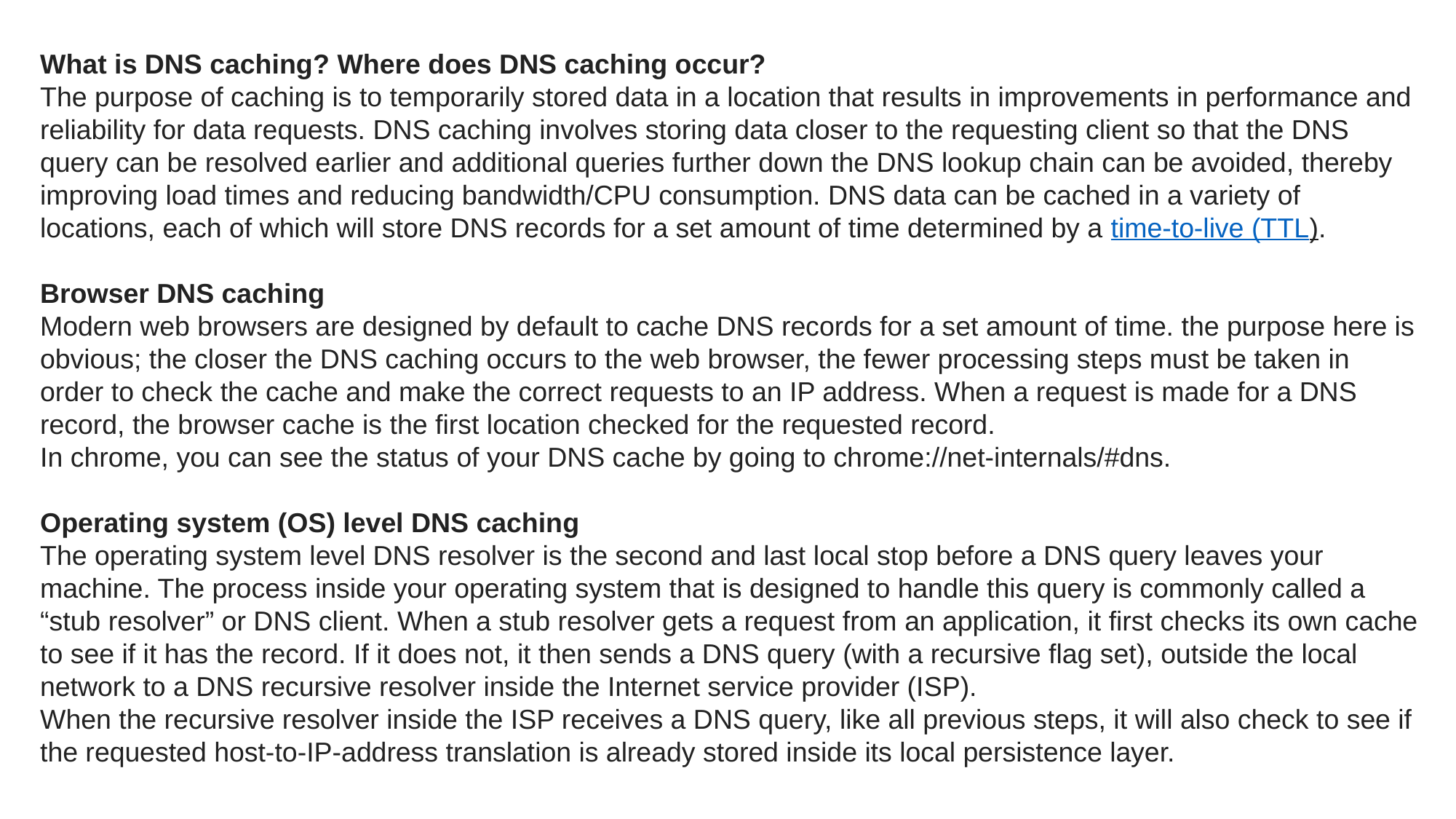

What is DNS caching? Where does DNS caching occur?
The purpose of caching is to temporarily stored data in a location that results in improvements in performance and reliability for data requests. DNS caching involves storing data closer to the requesting client so that the DNS query can be resolved earlier and additional queries further down the DNS lookup chain can be avoided, thereby improving load times and reducing bandwidth/CPU consumption. DNS data can be cached in a variety of locations, each of which will store DNS records for a set amount of time determined by a time-to-live (TTL).

Browser DNS caching
Modern web browsers are designed by default to cache DNS records for a set amount of time. the purpose here is obvious; the closer the DNS caching occurs to the web browser, the fewer processing steps must be taken in order to check the cache and make the correct requests to an IP address. When a request is made for a DNS record, the browser cache is the first location checked for the requested record.
In chrome, you can see the status of your DNS cache by going to chrome://net-internals/#dns.

Operating system (OS) level DNS caching
The operating system level DNS resolver is the second and last local stop before a DNS query leaves your machine. The process inside your operating system that is designed to handle this query is commonly called a “stub resolver” or DNS client. When a stub resolver gets a request from an application, it first checks its own cache to see if it has the record. If it does not, it then sends a DNS query (with a recursive flag set), outside the local network to a DNS recursive resolver inside the Internet service provider (ISP).
When the recursive resolver inside the ISP receives a DNS query, like all previous steps, it will also check to see if the requested host-to-IP-address translation is already stored inside its local persistence layer.